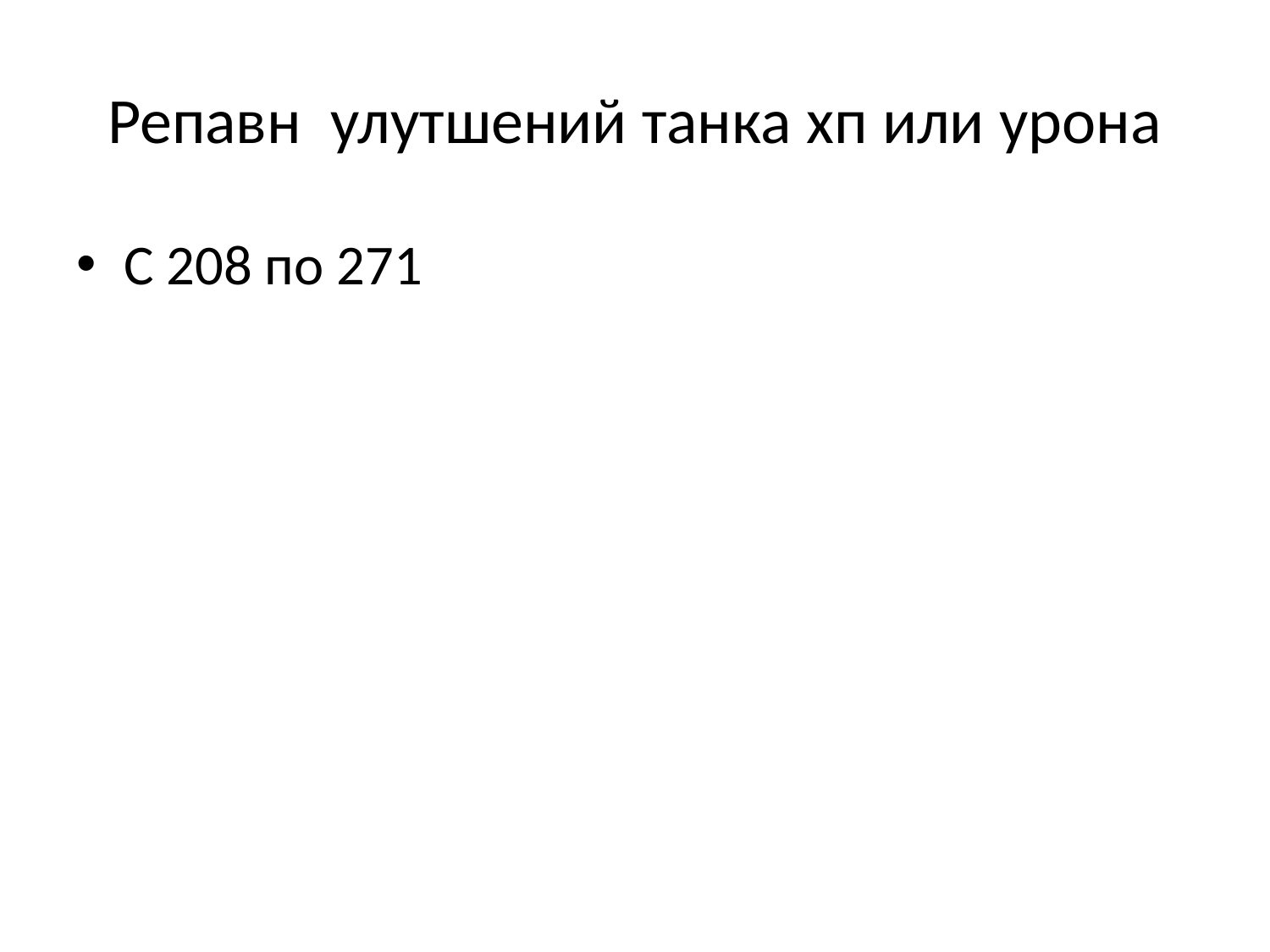

# Репавн  улутшений танка хп или урона
С 208 по 271